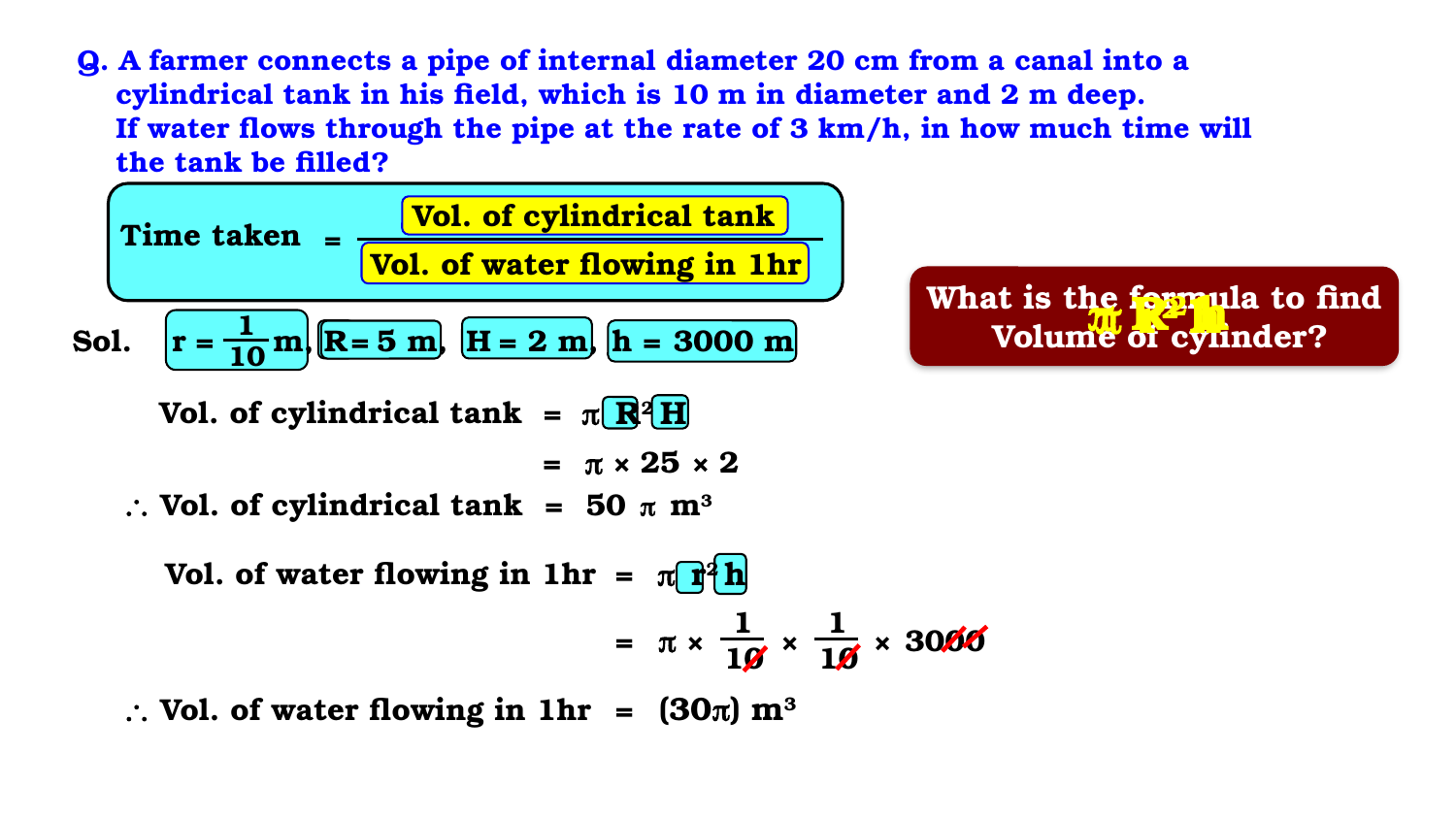

Q. A farmer connects a pipe of internal diameter 20 cm from a canal into a
    cylindrical tank in his field, which is 10 m in diameter and 2 m deep.
    If water flows through the pipe at the rate of 3 km/h, in how much time will
    the tank be filled?

Vol. of cylindrical tank

Time taken
=
 Vol. of water flowing in 1hr

What is the formula to find
Volume of cylinder?
π R2 h
π r2 h
1
10

Sol.
r
=
m,
R
=
5 m,
H
=
2 m,
h
=
3000 m

π R2 H
 Vol. of cylindrical tank
=

π
=
×
25
×
2
∴ Vol. of cylindrical tank
=
50 π m3
π r2 h
Vol. of water flowing in 1hr
=

1
10
1
10
π
=
×
×
×
3000
(30π) m3
∴ Vol. of water flowing in 1hr
=